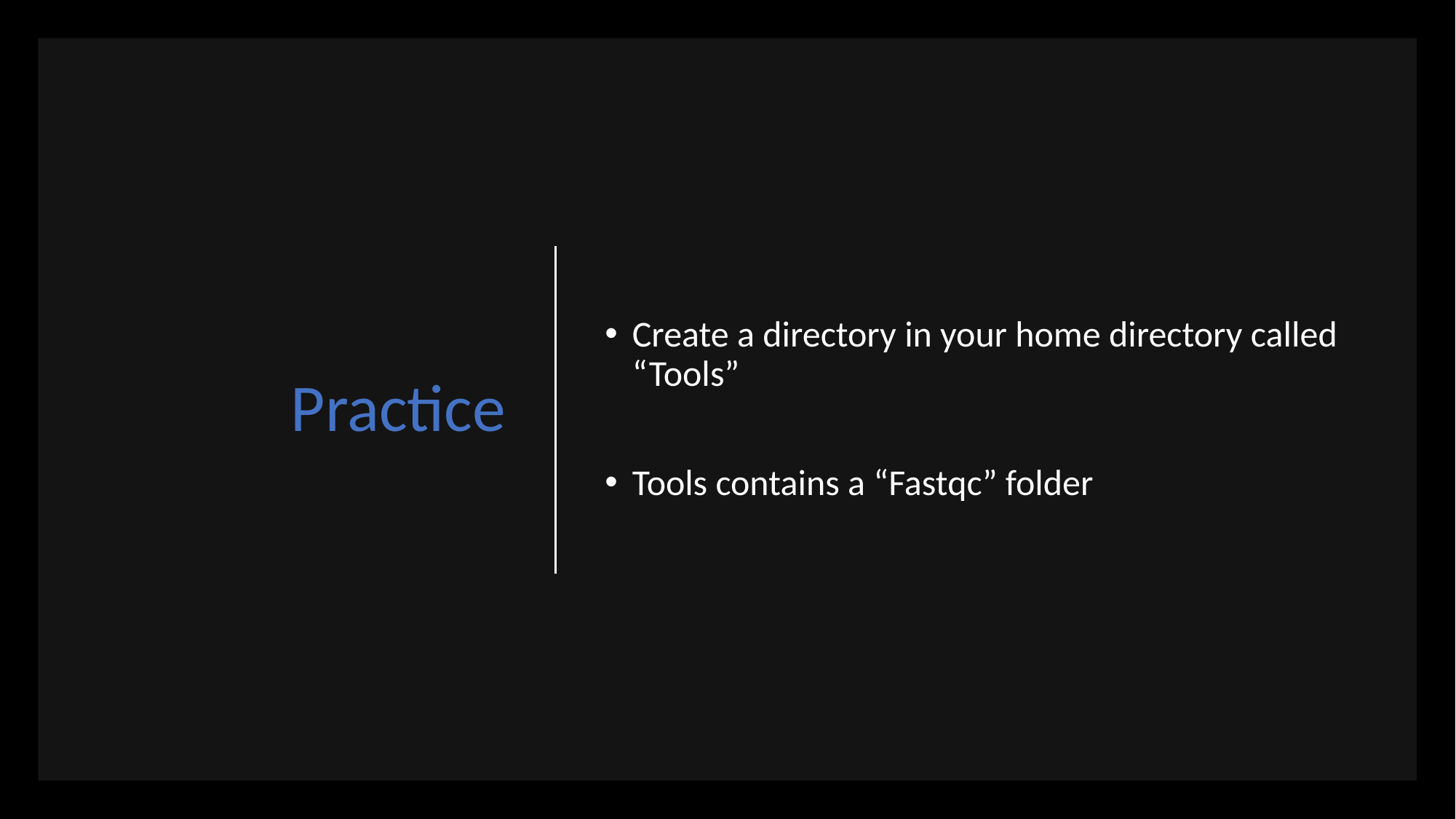

# Practice
Create a directory in your home directory called “Tools”

Tools contains a “Fastqc” folder